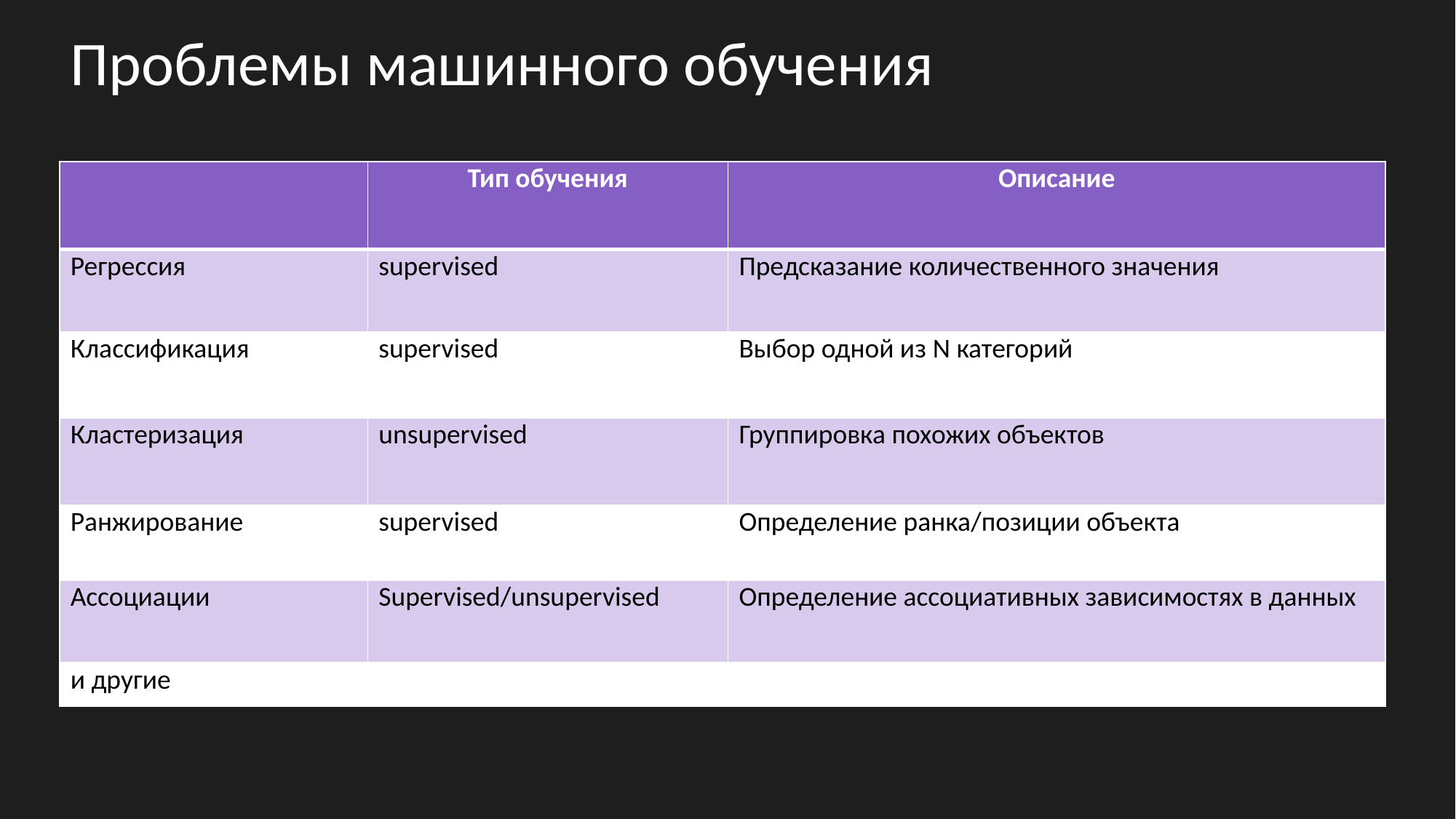

Проблемы машинного обучения
|  | Тип обучения | Описание |
| --- | --- | --- |
| Регрессия | supervised | Предсказание количественного значения |
| Классификация | supervised | Выбор одной из N категорий |
| Кластеризация | unsupervised | Группировка похожих объектов |
| Ранжирование | supervised | Определение ранка/позиции объекта |
| Ассоциации | Supervised/unsupervised | Определение ассоциативных зависимостях в данных |
| и другие |  |  |